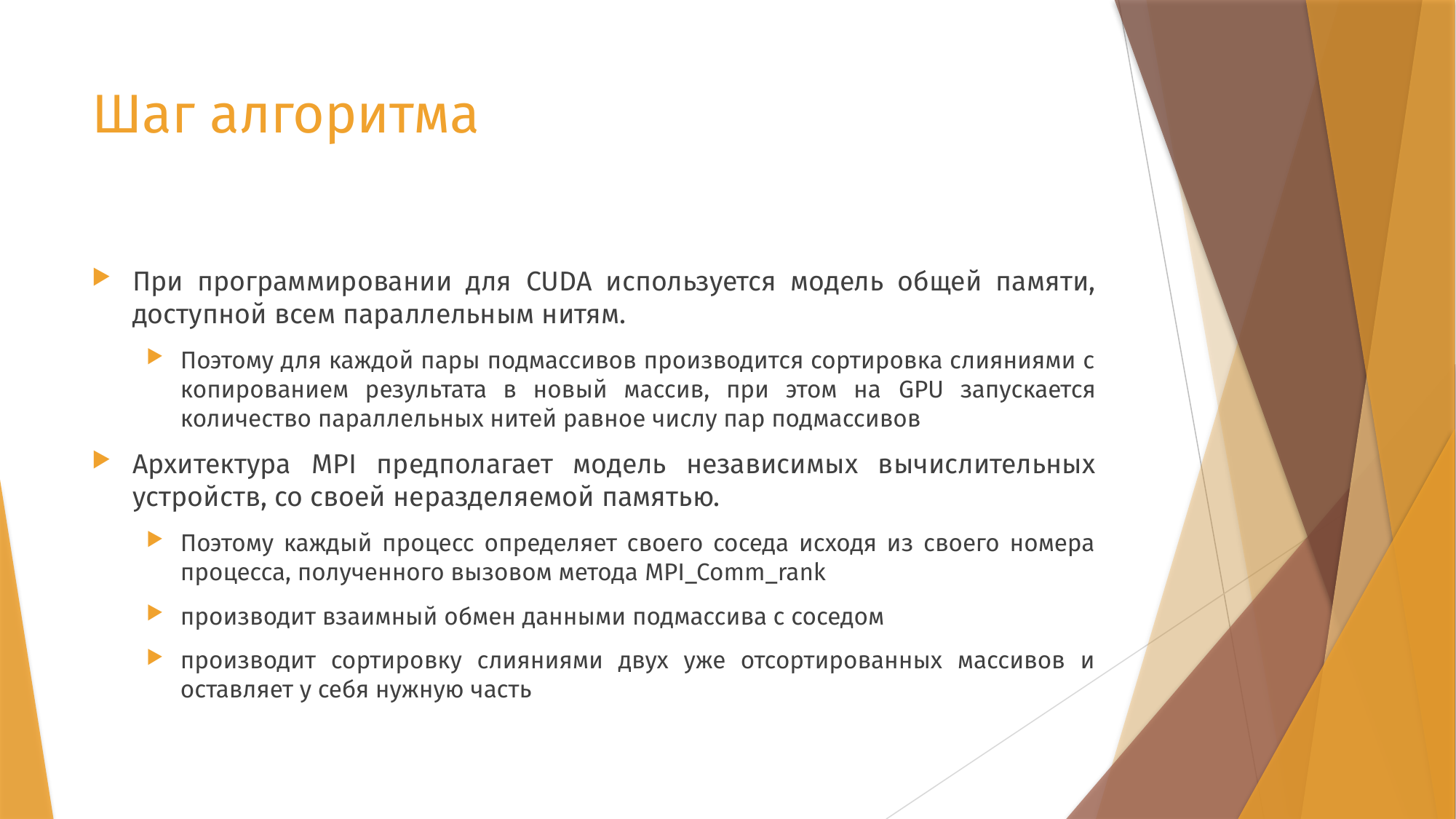

# Шаг алгоритма
При программировании для CUDA используется модель общей памяти, доступной всем параллельным нитям.
Поэтому для каждой пары подмассивов производится сортировка слияниями с копированием результата в новый массив, при этом на GPU запускается количество параллельных нитей равное числу пар подмассивов
Архитектура MPI предполагает модель независимых вычислительных устройств, со своей неразделяемой памятью.
Поэтому каждый процесс определяет своего соседа исходя из своего номера процесса, полученного вызовом метода MPI_Comm_rank
производит взаимный обмен данными подмассива с соседом
производит сортировку слияниями двух уже отсортированных массивов и оставляет у себя нужную часть